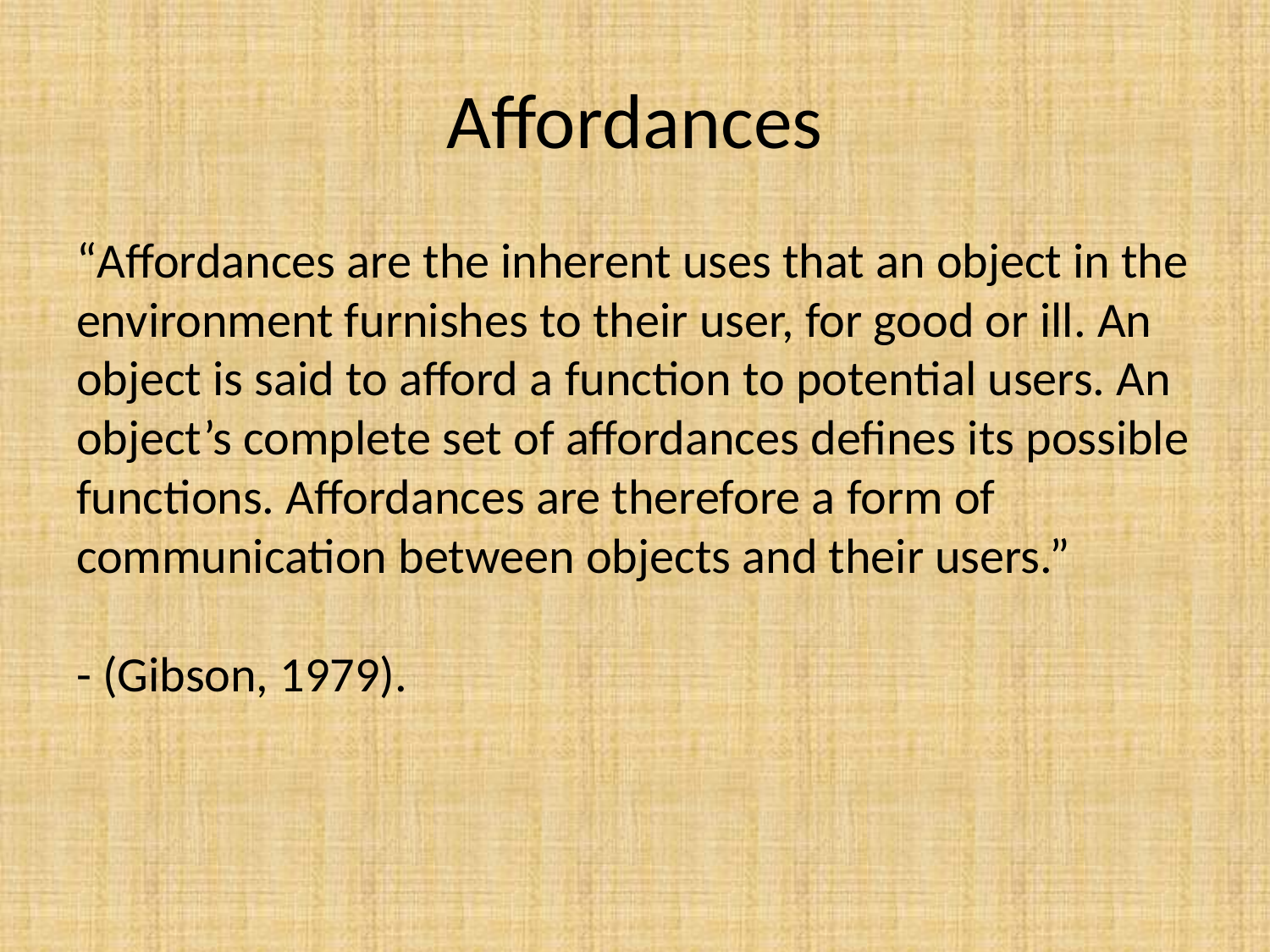

# Affordances
“Affordances are the inherent uses that an object in the environment furnishes to their user, for good or ill. An object is said to afford a function to potential users. An object’s complete set of affordances defines its possible functions. Affordances are therefore a form of communication between objects and their users.”
- (Gibson, 1979).